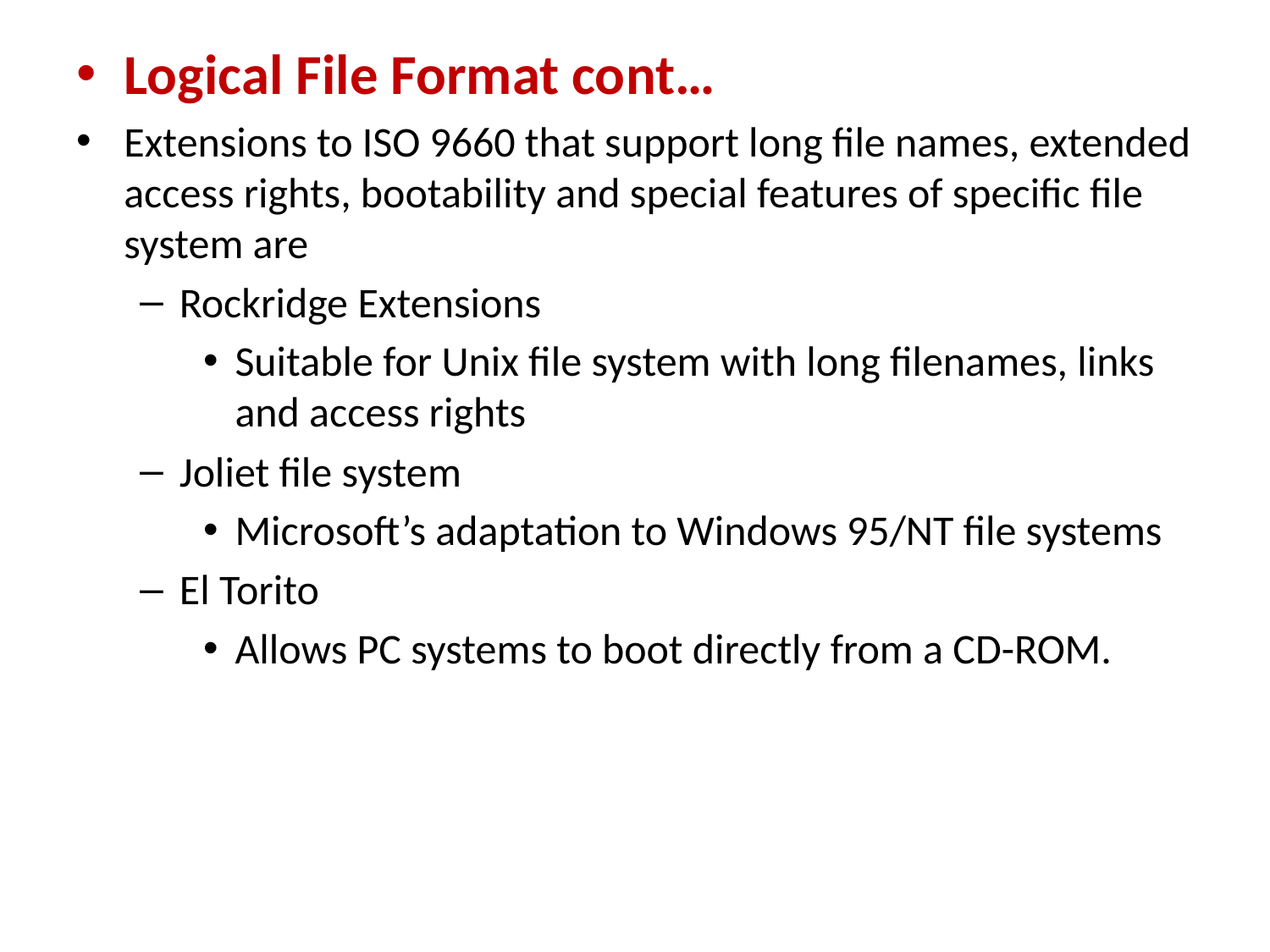

Logical File Format cont…
Extensions to ISO 9660 that support long file names, extended access rights, bootability and special features of specific file system are
Rockridge Extensions
Suitable for Unix file system with long filenames, links and access rights
Joliet file system
Microsoft’s adaptation to Windows 95/NT file systems
El Torito
Allows PC systems to boot directly from a CD-ROM.